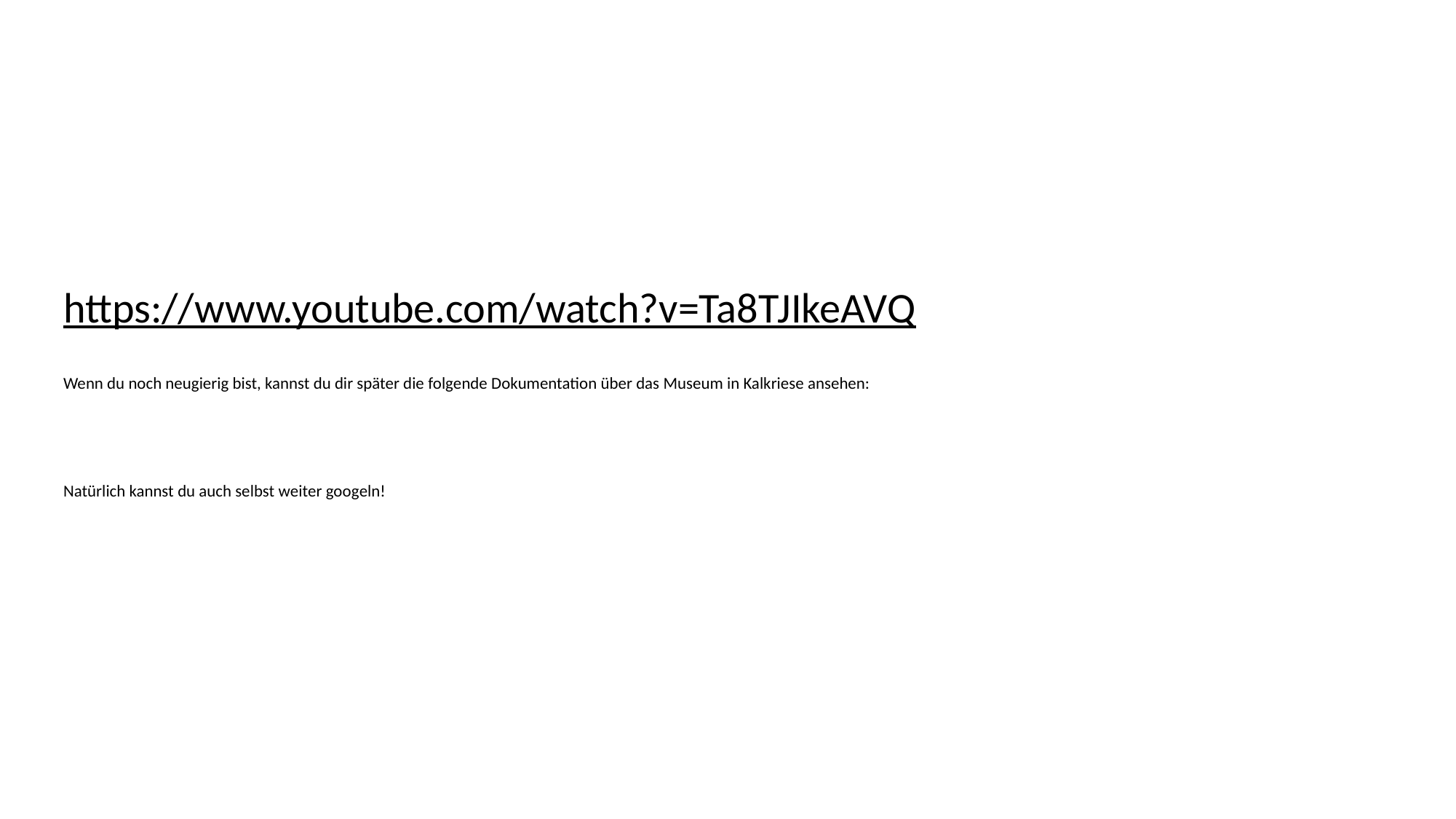

https://www.youtube.com/watch?v=Ta8TJIkeAVQ

# Wenn du noch neugierig bist, kannst du dir später die folgende Dokumentation über das Museum in Kalkriese ansehen: Natürlich kannst du auch selbst weiter googeln!